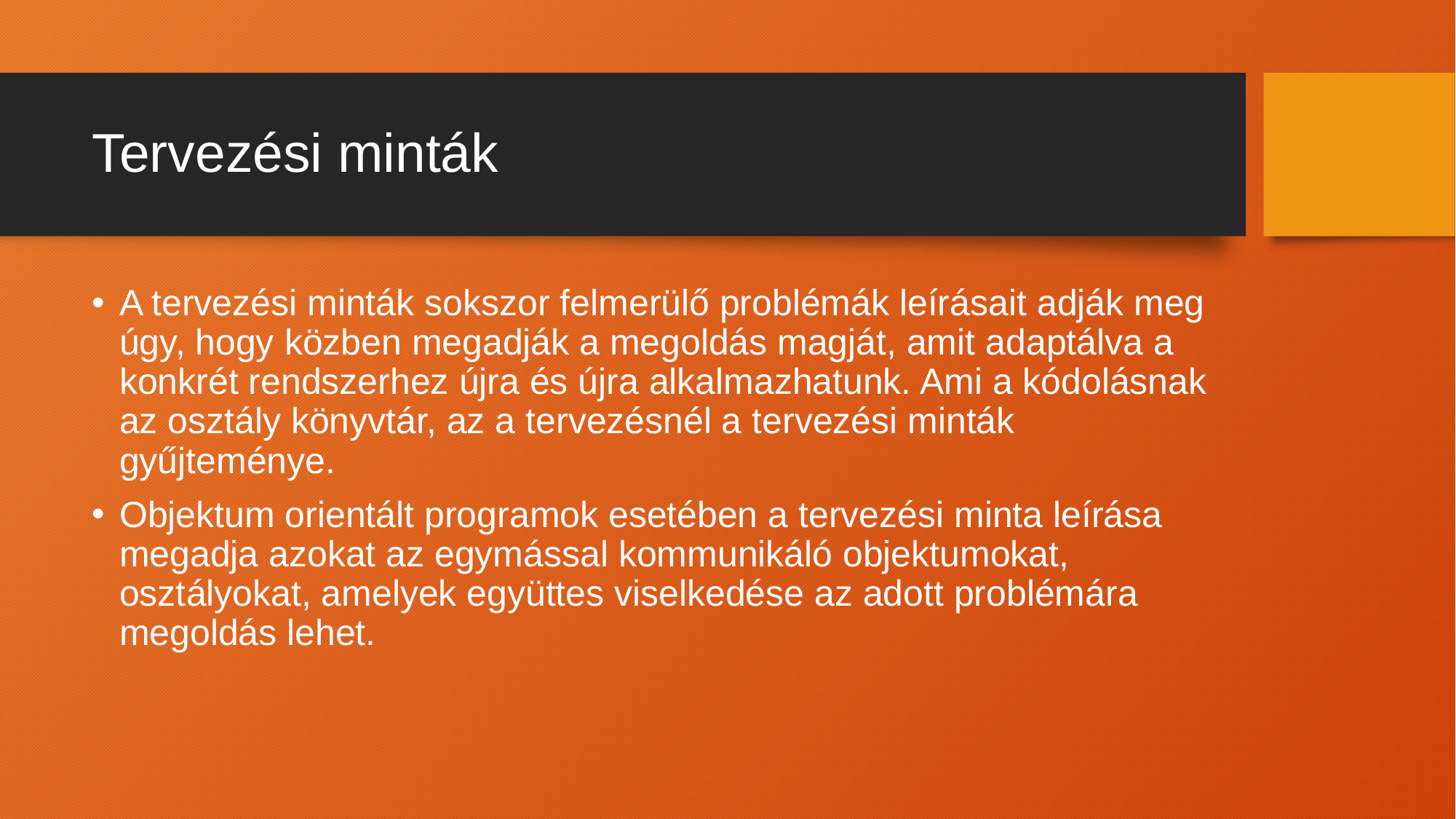

# Tervezési minták
A tervezési minták sokszor felmerülő problémák leírásait adják meg úgy, hogy közben megadják a megoldás magját, amit adaptálva a konkrét rendszerhez újra és újra alkalmazhatunk. Ami a kódolásnak az osztály könyvtár, az a tervezésnél a tervezési minták gyűjteménye.
Objektum orientált programok esetében a tervezési minta leírása megadja azokat az egymással kommunikáló objektumokat, osztályokat, amelyek együttes viselkedése az adott problémára megoldás lehet.